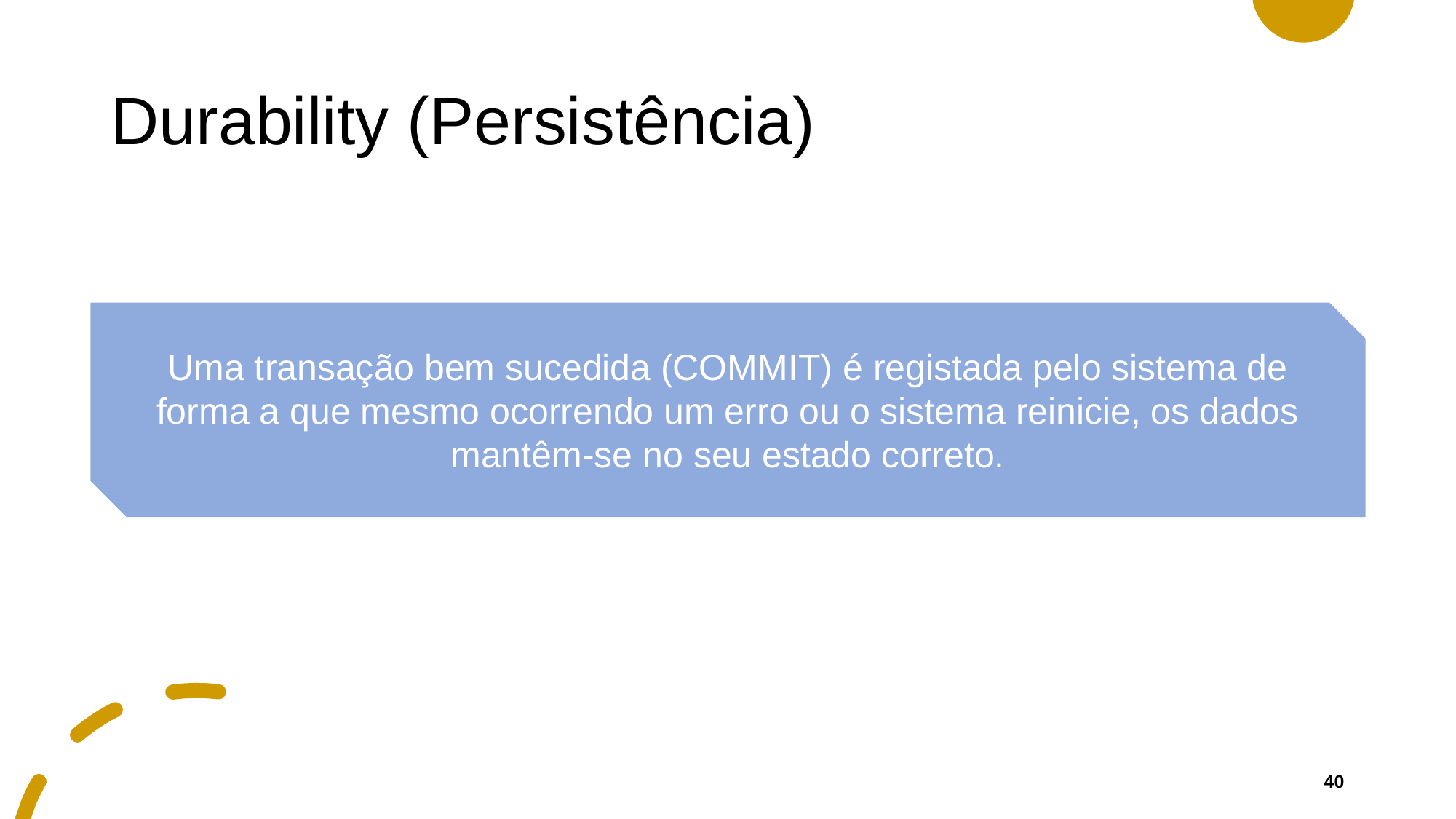

# Durability (Persistência)
Uma transação bem sucedida (COMMIT) é registada pelo sistema de forma a que mesmo ocorrendo um erro ou o sistema reinicie, os dados mantêm-se no seu estado correto.
40